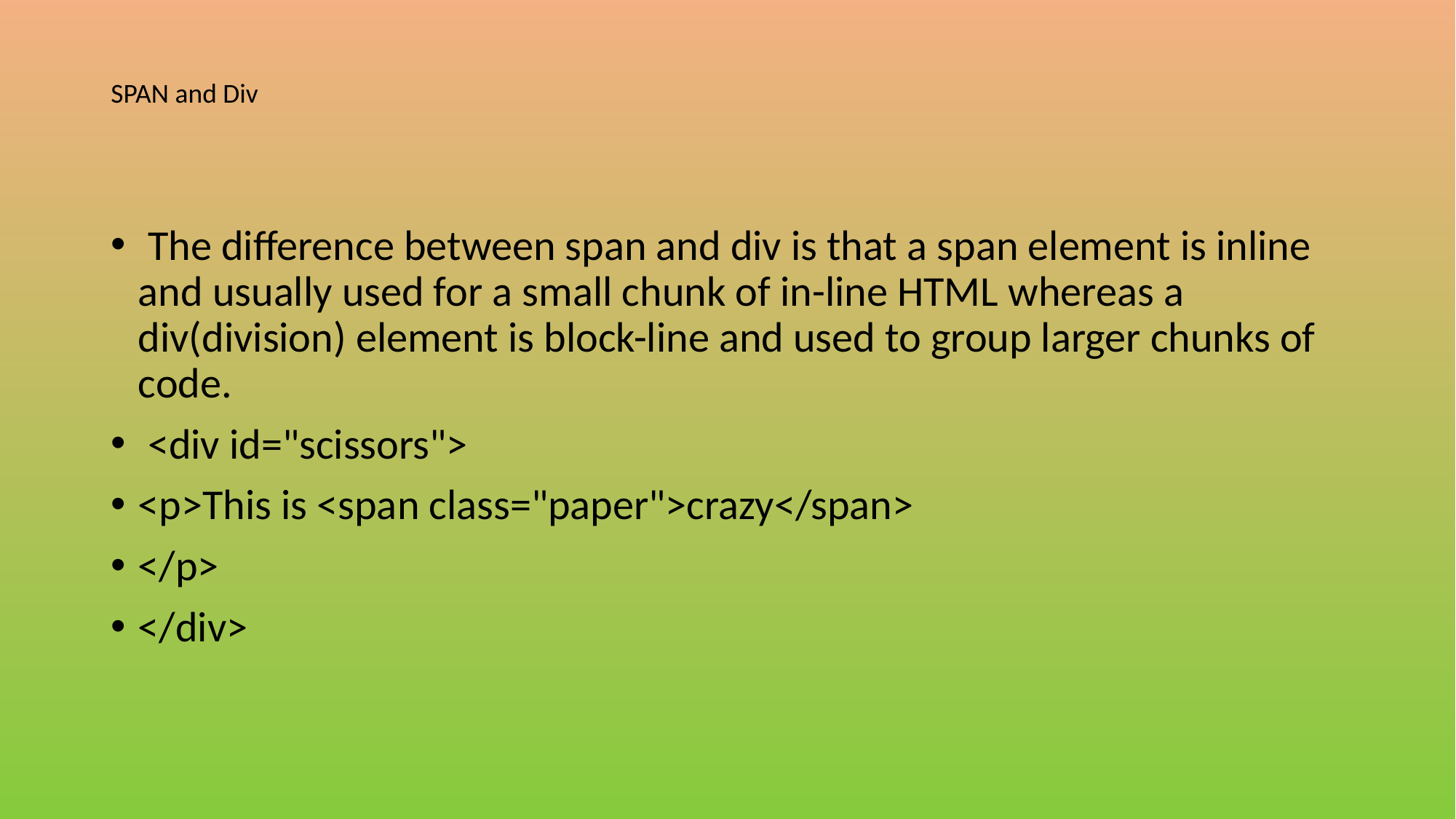

# SPAN and Div
 The difference between span and div is that a span element is inline and usually used for a small chunk of in-line HTML whereas a div(division) element is block-line and used to group larger chunks of code.
 <div id="scissors">
<p>This is <span class="paper">crazy</span>
</p>
</div>